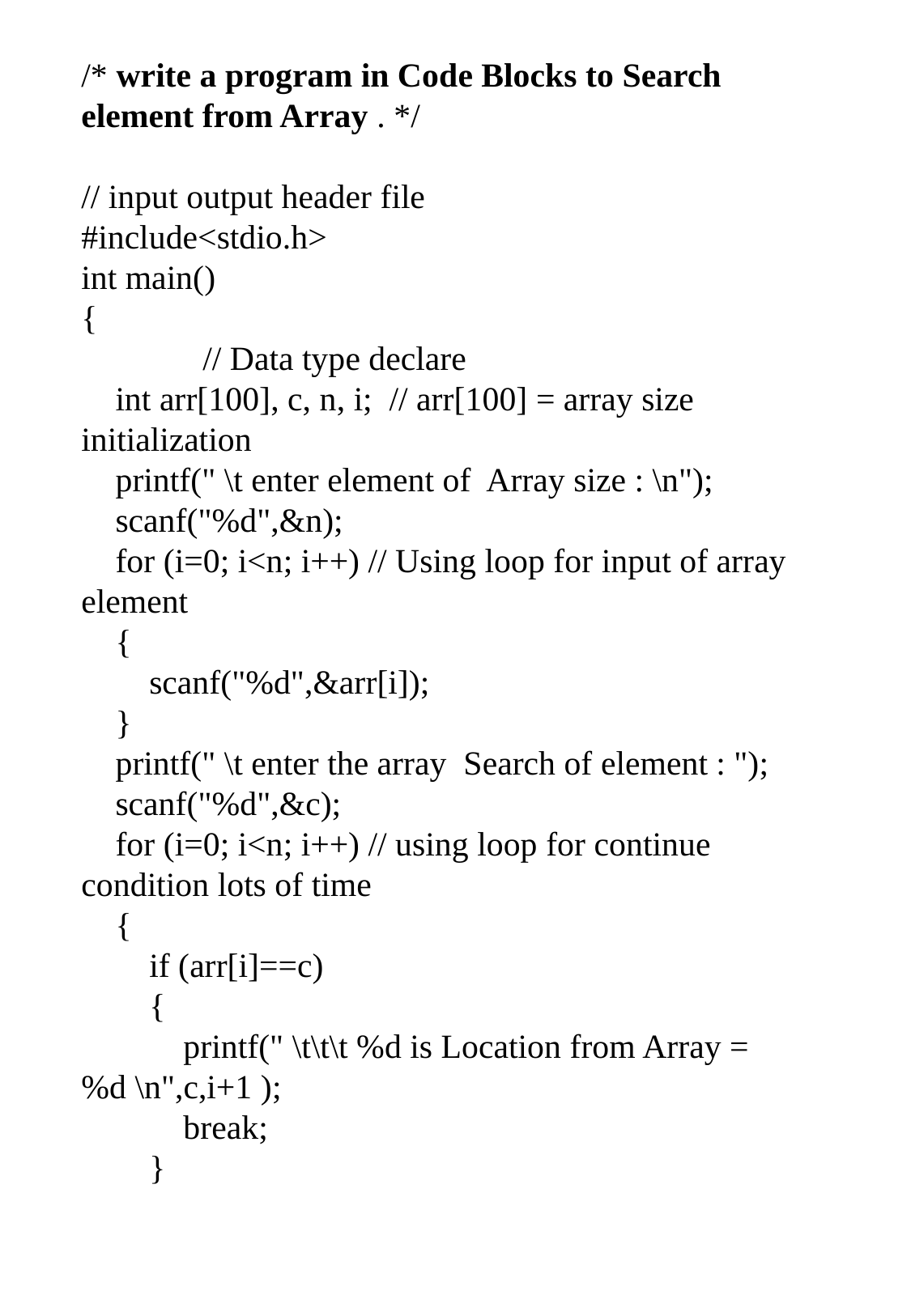

/* write a program in Code Blocks to Search element from Array . */

// input output header file
#include<stdio.h>
int main()
{
	// Data type declare
    int arr[100], c, n, i;  // arr[100] = array size initialization
    printf(" \t enter element of  Array size : \n");
    scanf("%d",&n);
    for (i=0; i<n; i++) // Using loop for input of array element
    {
        scanf("%d",&arr[i]);
    }
    printf(" \t enter the array  Search of element : ");
    scanf("%d",&c);
    for (i=0; i<n; i++) // using loop for continue condition lots of time
    {
        if (arr[i]==c)
        {
            printf(" \t\t\t %d is Location from Array = %d \n",c,i+1 );
            break;
        }